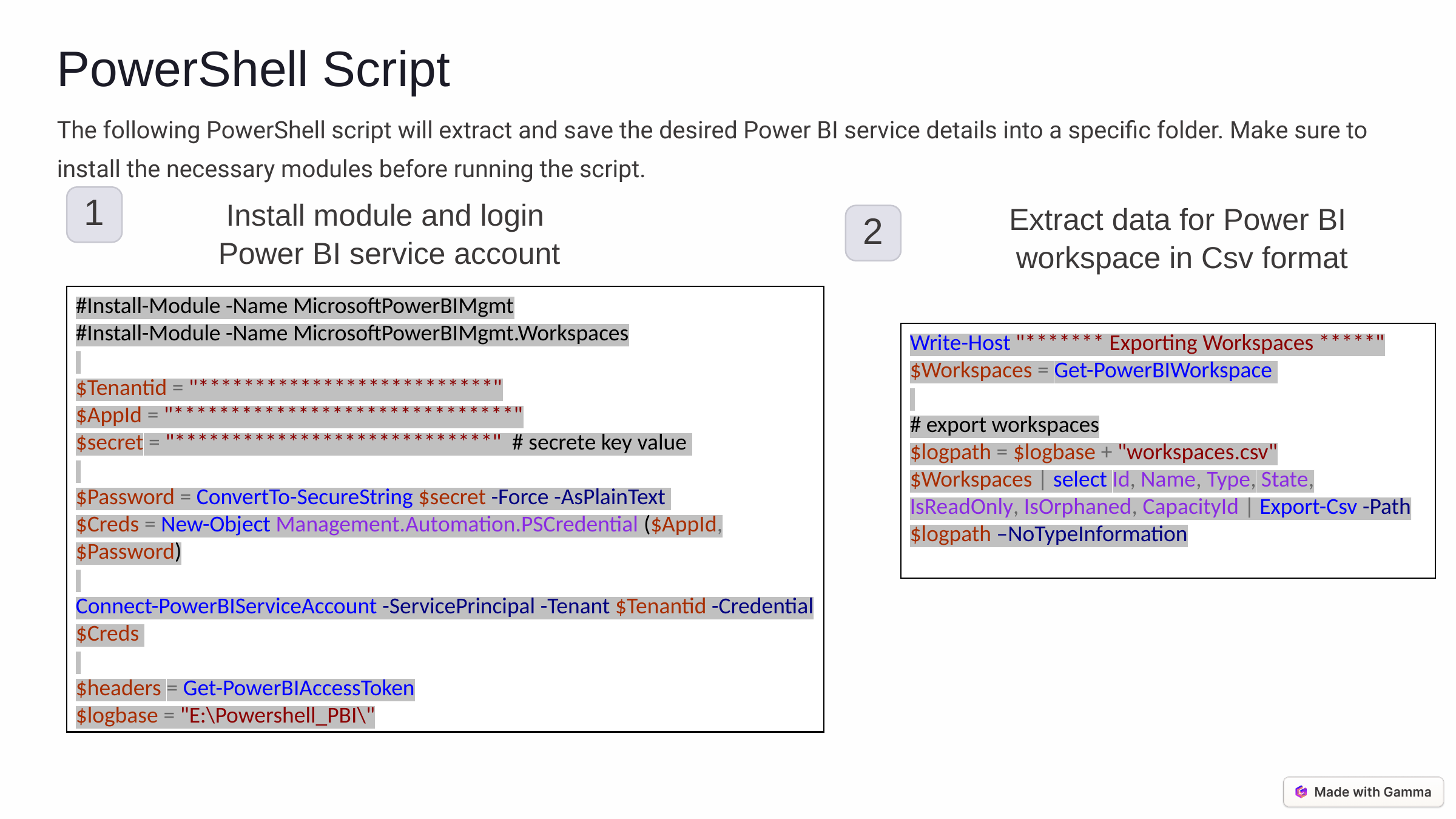

PowerShell Script
The following PowerShell script will extract and save the desired Power BI service details into a specific folder. Make sure to install the necessary modules before running the script.

Install module and login
Power BI service account
1
Extract data for Power BI
workspace in Csv format

2
#Install-Module -Name MicrosoftPowerBIMgmt
#Install-Module -Name MicrosoftPowerBIMgmt.Workspaces

$Tenantid = "**************************"
$AppId = "******************************"
$secret = "****************************"  # secrete key value

$Password = ConvertTo-SecureString $secret -Force -AsPlainText
$Creds = New-Object Management.Automation.PSCredential ($AppId, $Password)

Connect-PowerBIServiceAccount -ServicePrincipal -Tenant $Tenantid -Credential $Creds

$headers = Get-PowerBIAccessToken
$logbase = "E:\Powershell_PBI\"
Write-Host "******* Exporting Workspaces *****"
$Workspaces = Get-PowerBIWorkspace

# export workspaces
$logpath = $logbase + "workspaces.csv"
$Workspaces | select Id, Name, Type, State, IsReadOnly, IsOrphaned, CapacityId | Export-Csv -Path $logpath –NoTypeInformation